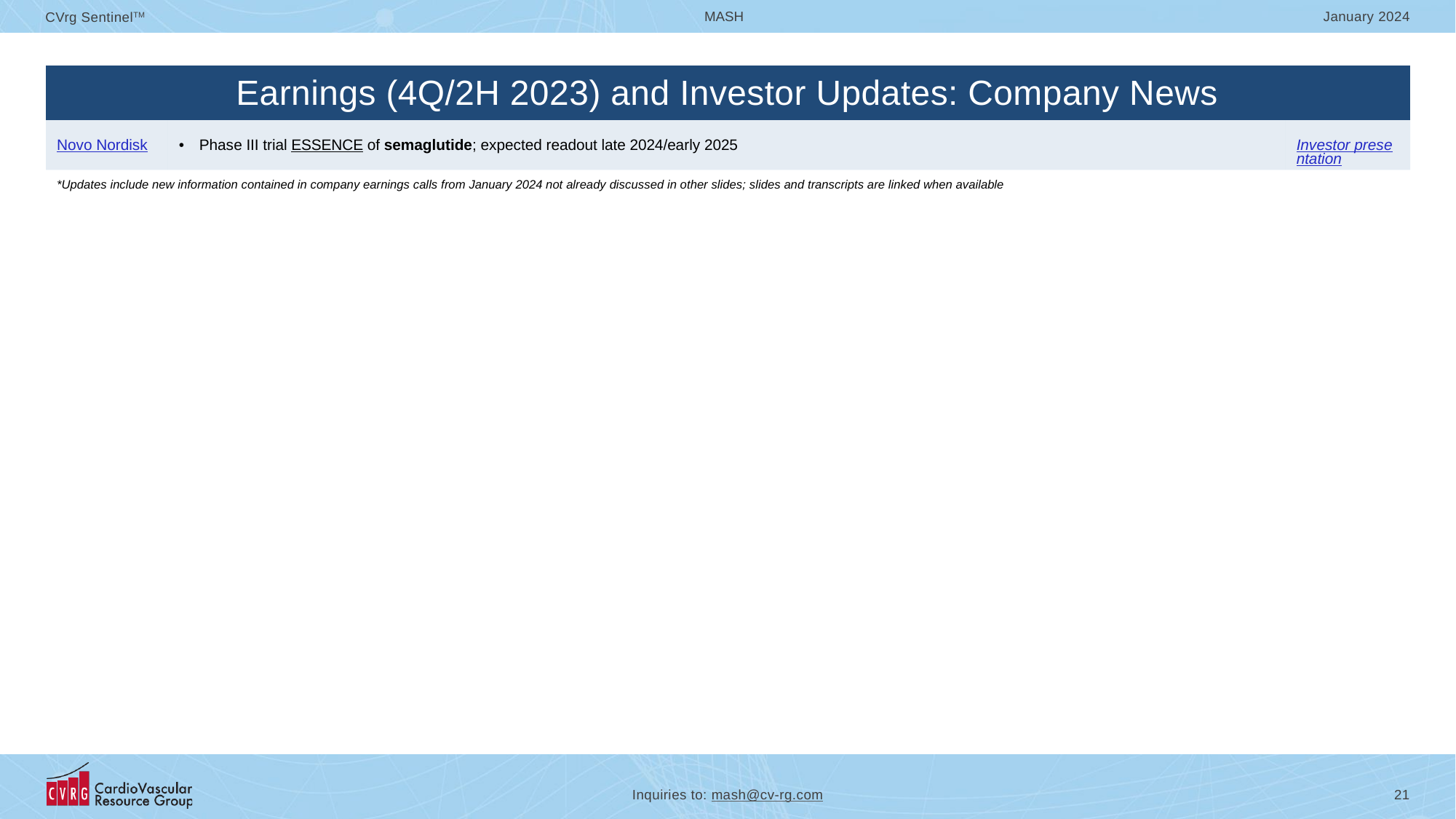

| Earnings (4Q/2H 2023) and Investor Updates: Company News |  |  |
| --- | --- | --- |
| Novo Nordisk | Phase III trial ESSENCE of semaglutide; expected readout late 2024/early 2025 | Investor presentation |
| \*Updates include new information contained in company earnings calls from January 2024 not already discussed in other slides; slides and transcripts are linked when available |  |  |